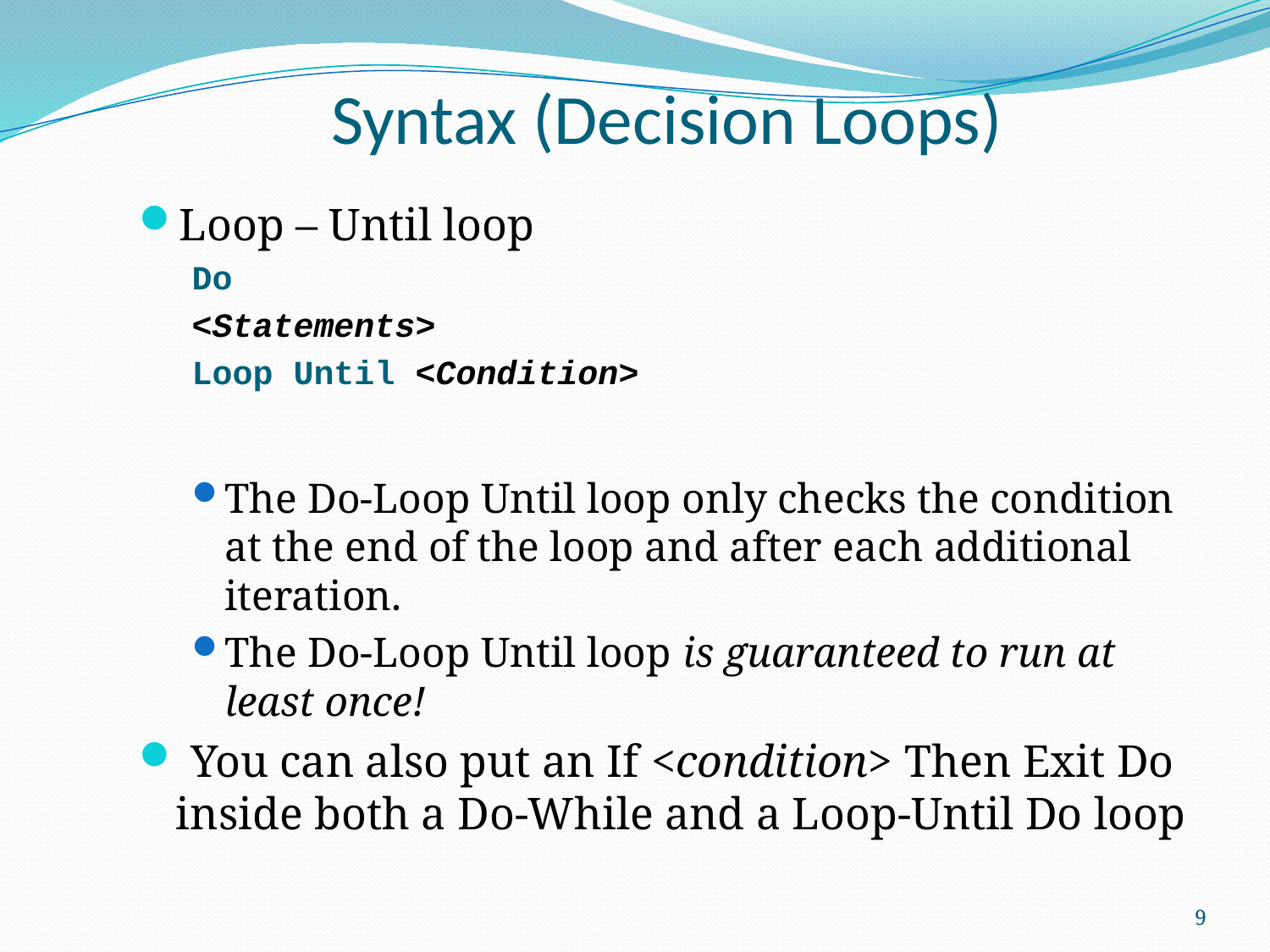

# Syntax (Decision Loops)
Loop – Until loop
Do
<Statements>
Loop Until <Condition>

The Do-Loop Until loop only checks the condition at the end of the loop and after each additional iteration.
The Do-Loop Until loop is guaranteed to run at least once!
 You can also put an If <condition> Then Exit Do inside both a Do-While and a Loop-Until Do loop
9